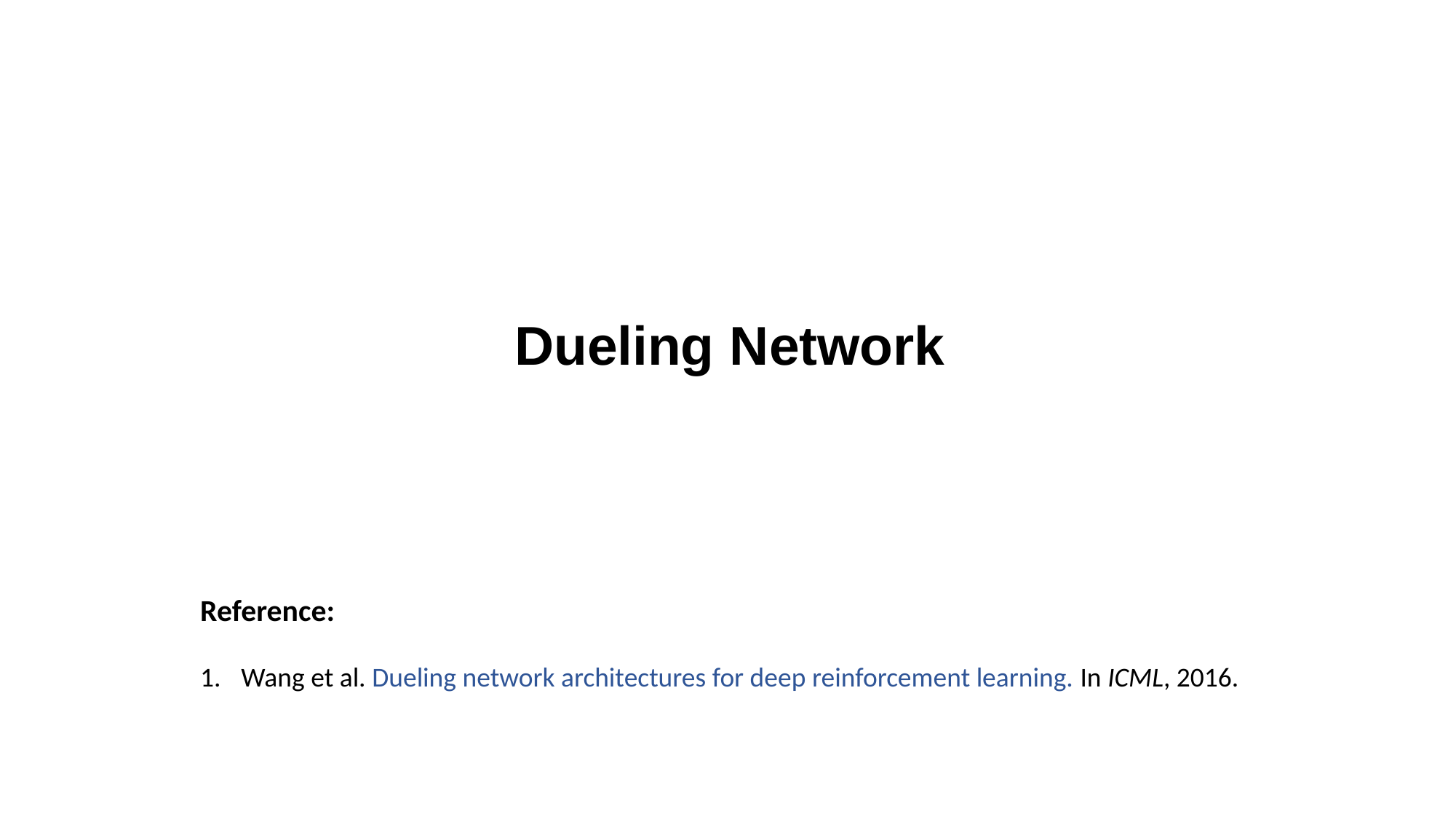

# Dueling Network
Reference:

Wang et al. Dueling network architectures for deep reinforcement learning. In ICML, 2016.